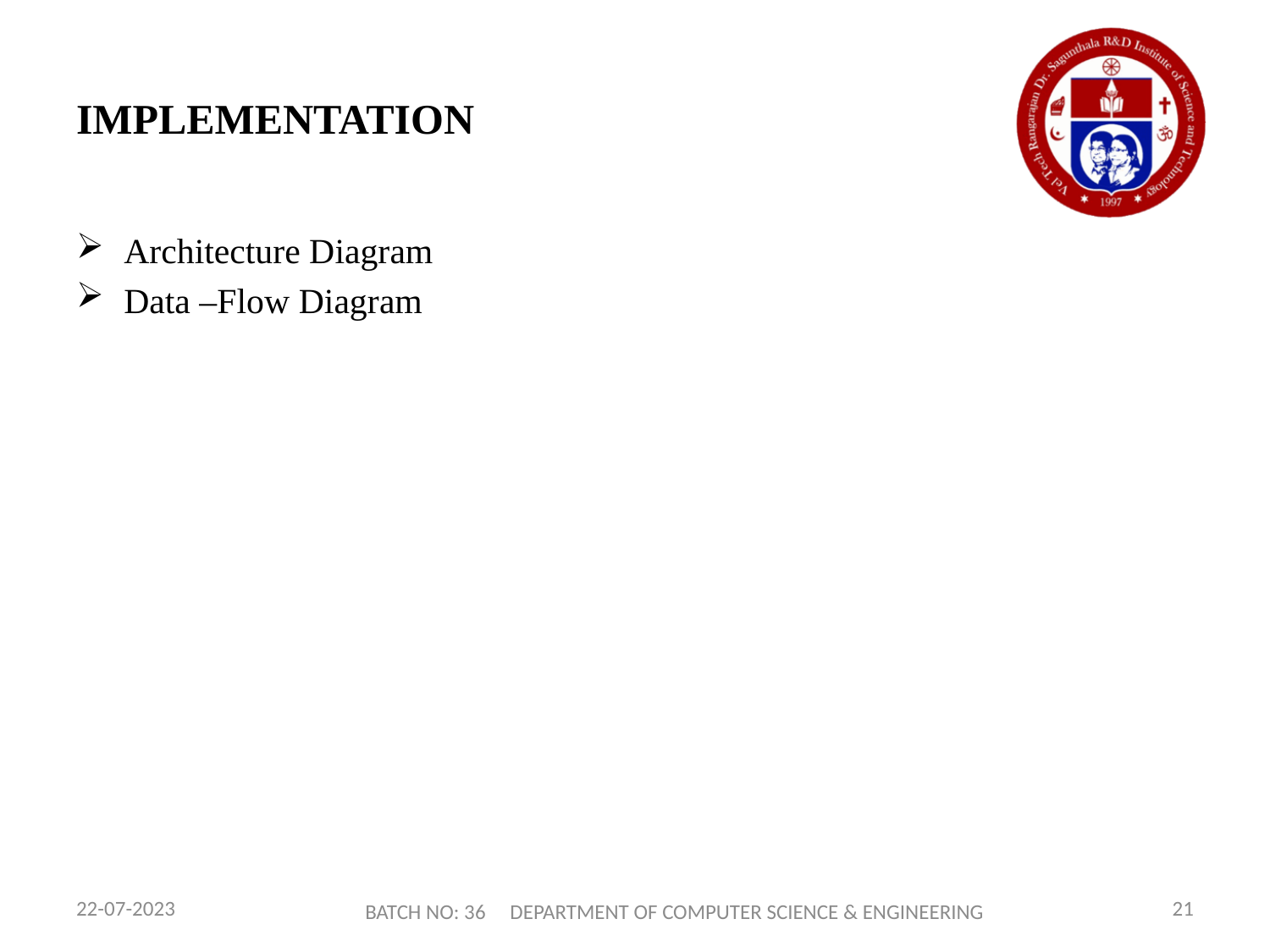

# IMPLEMENTATION
Architecture Diagram
Data –Flow Diagram
BATCH NO: 36     DEPARTMENT OF COMPUTER SCIENCE & ENGINEERING
22-07-2023
21